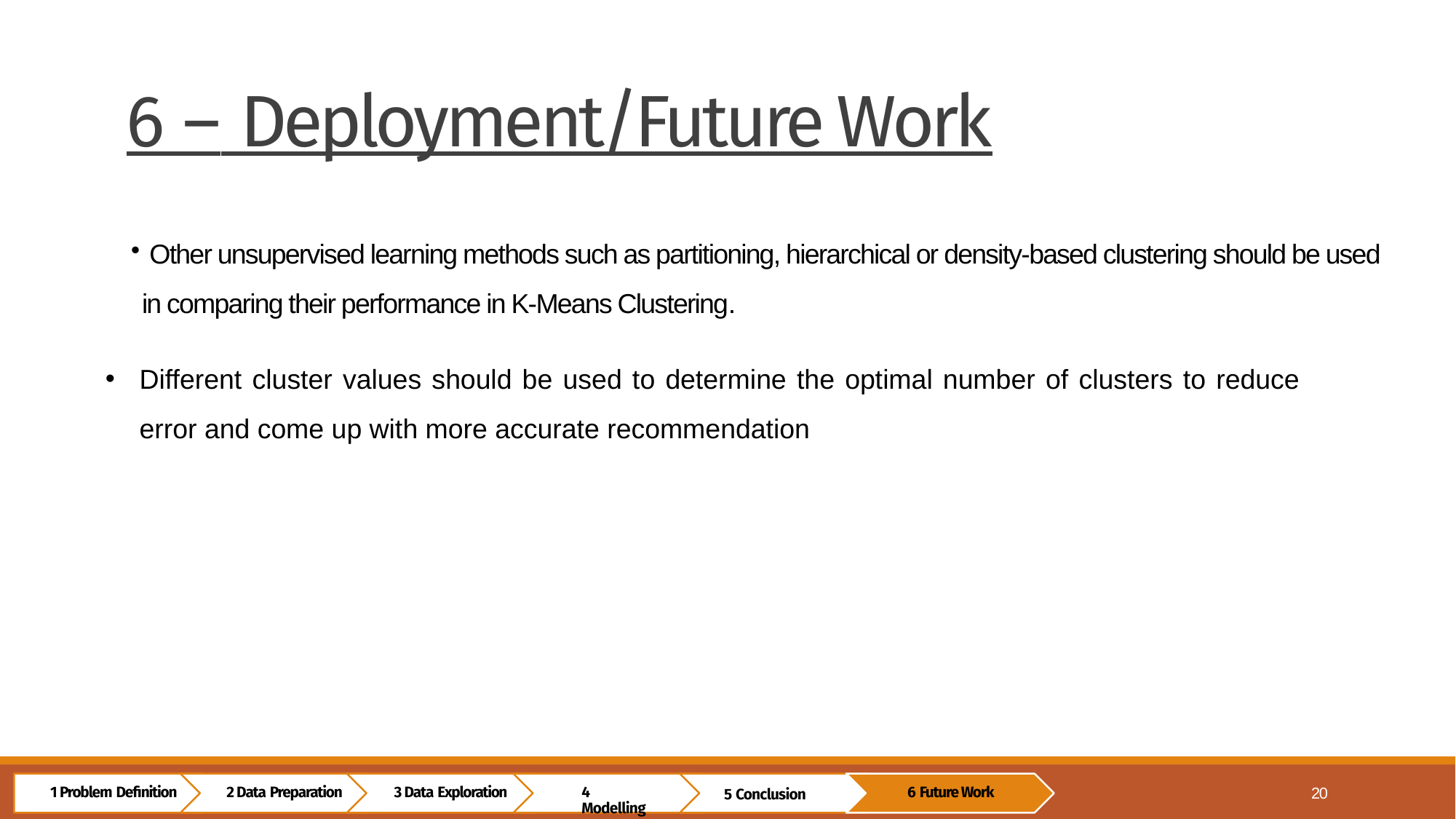

# 6 – Deployment/Future Work
 Other unsupervised learning methods such as partitioning, hierarchical or density-based clustering should be used in comparing their performance in K-Means Clustering.
Different cluster values should be used to determine the optimal number of clusters to reduce error and come up with more accurate recommendation

1 Problem Definition
2 Data Preparation
3 Data Exploration
4 Modelling
5 Evaluation
6 Future Work
20
5 Conclusion